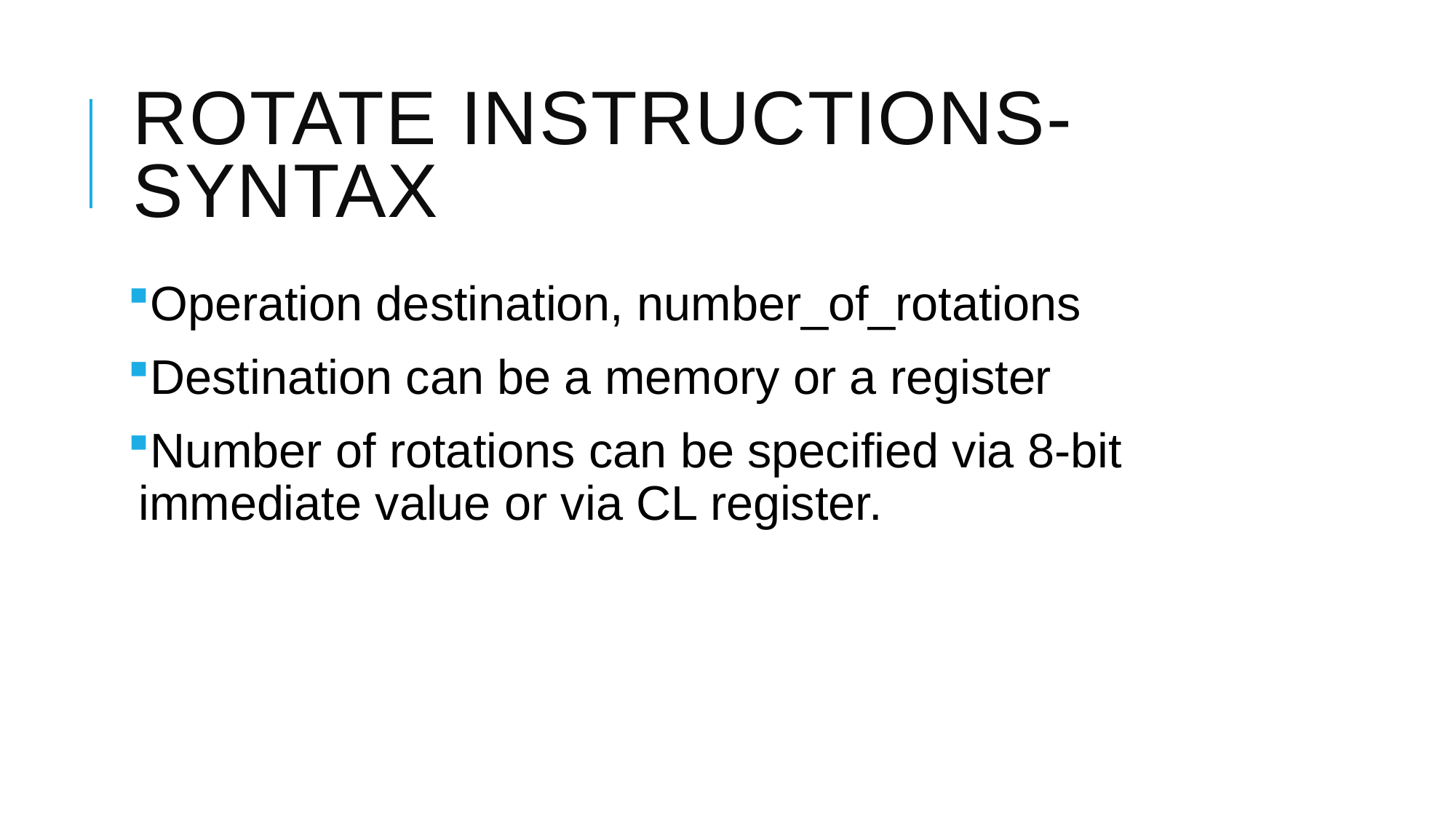

# Rotate instructions-syntax
Operation destination, number_of_rotations
Destination can be a memory or a register
Number of rotations can be specified via 8-bit immediate value or via CL register.